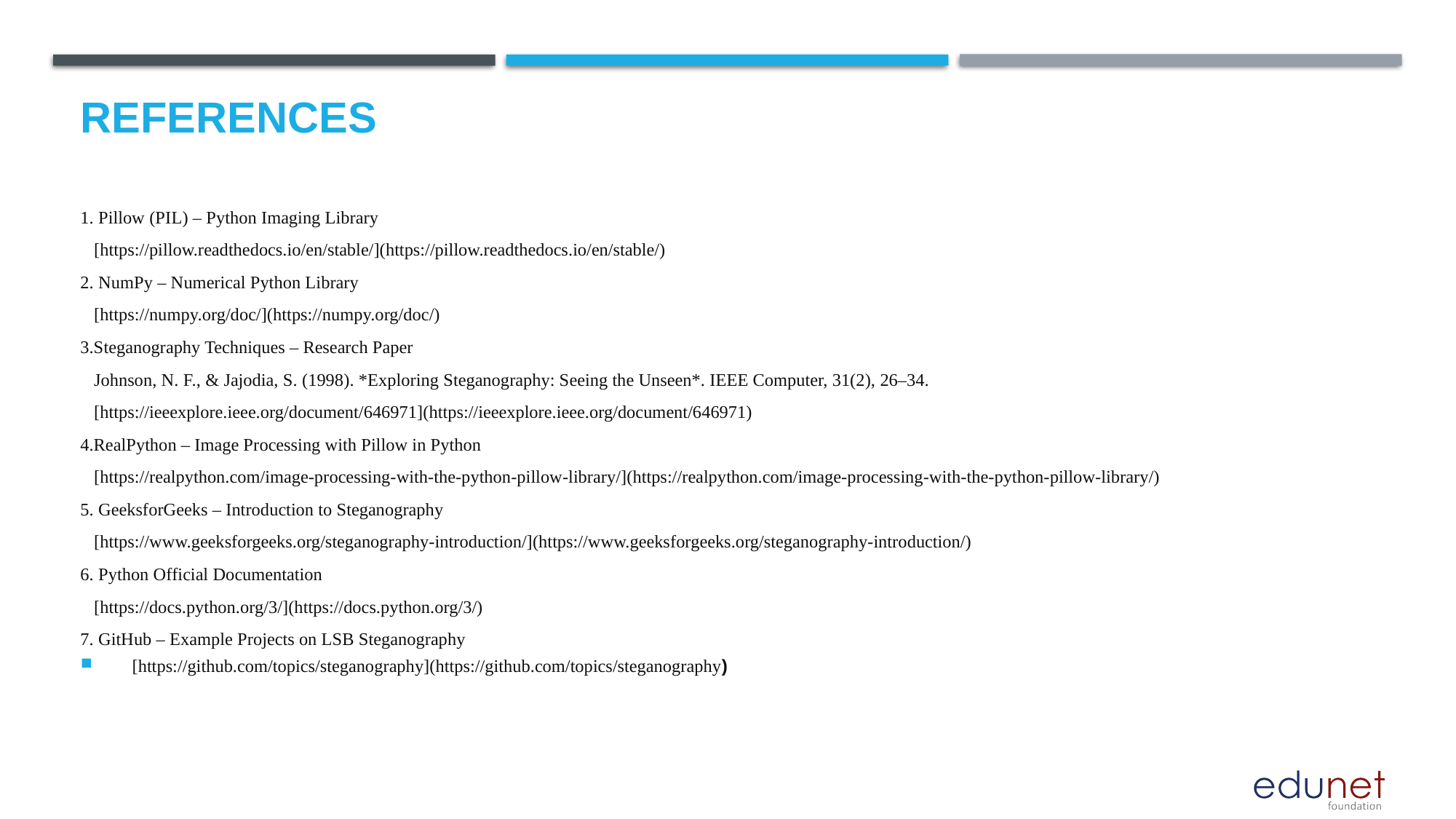

# References
1. Pillow (PIL) – Python Imaging Library
   [https://pillow.readthedocs.io/en/stable/](https://pillow.readthedocs.io/en/stable/)
2. NumPy – Numerical Python Library
   [https://numpy.org/doc/](https://numpy.org/doc/)
3.Steganography Techniques – Research Paper
   Johnson, N. F., & Jajodia, S. (1998). *Exploring Steganography: Seeing the Unseen*. IEEE Computer, 31(2), 26–34.
   [https://ieeexplore.ieee.org/document/646971](https://ieeexplore.ieee.org/document/646971)
4.RealPython – Image Processing with Pillow in Python
   [https://realpython.com/image-processing-with-the-python-pillow-library/](https://realpython.com/image-processing-with-the-python-pillow-library/)
5. GeeksforGeeks – Introduction to Steganography
   [https://www.geeksforgeeks.org/steganography-introduction/](https://www.geeksforgeeks.org/steganography-introduction/)
6. Python Official Documentation
   [https://docs.python.org/3/](https://docs.python.org/3/)
7. GitHub – Example Projects on LSB Steganography
   [https://github.com/topics/steganography](https://github.com/topics/steganography)